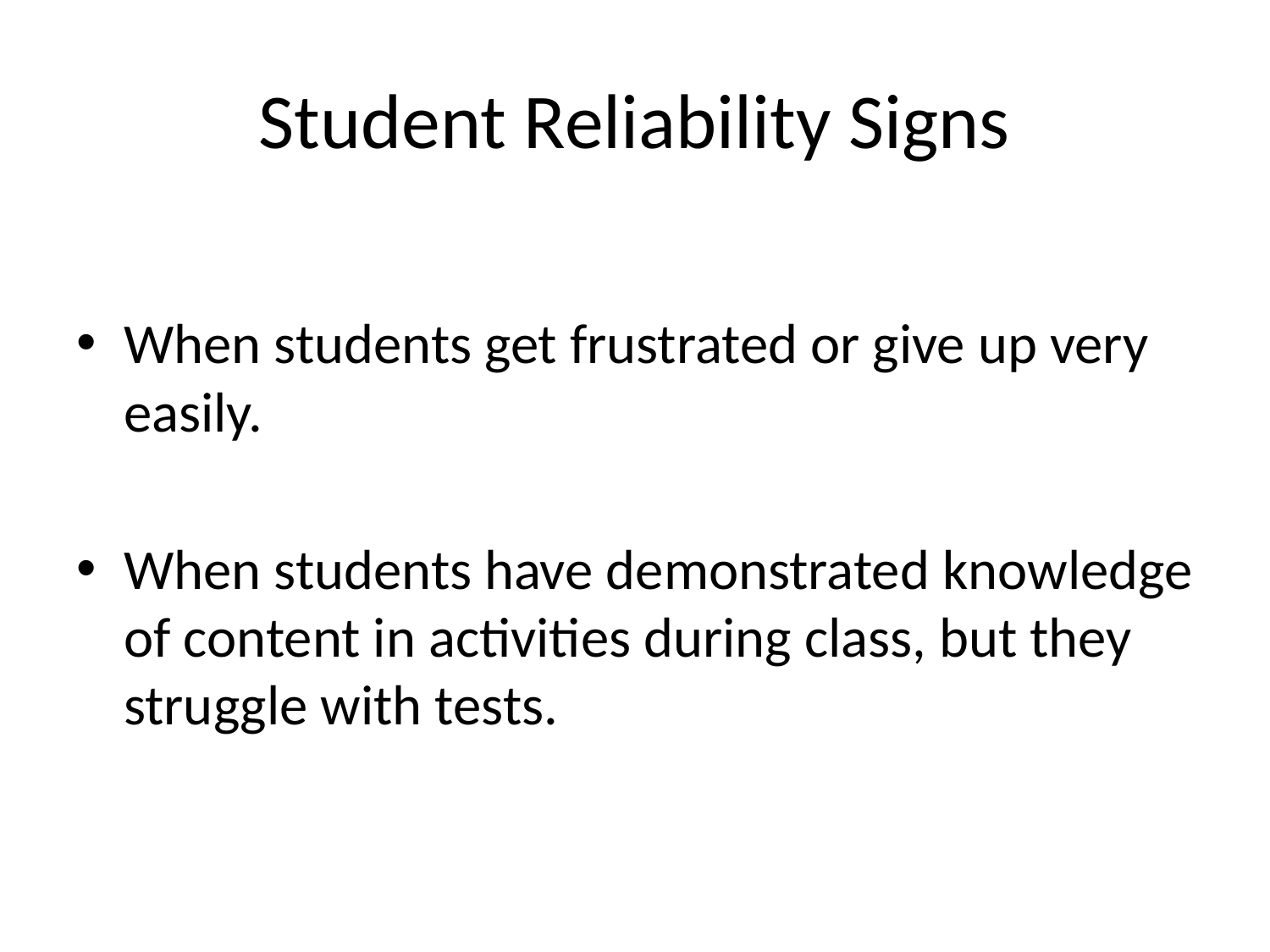

# Student Reliability Signs

When students get frustrated or give up very easily.

When students have demonstrated knowledge of content in activities during class, but they struggle with tests.